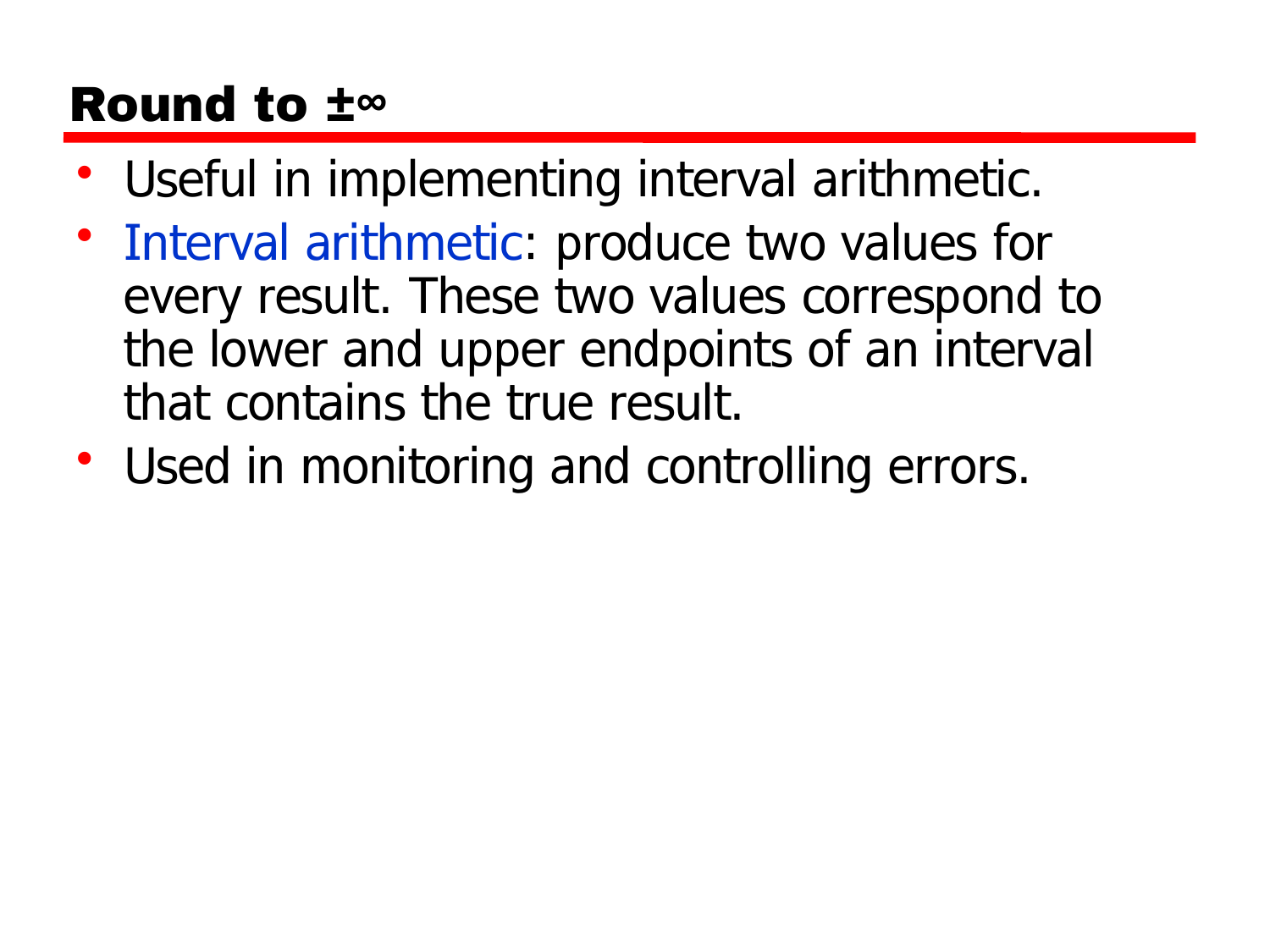

# Round to ±∞
Useful in implementing interval arithmetic.
Interval arithmetic: produce two values for every result. These two values correspond to the lower and upper endpoints of an interval that contains the true result.
Used in monitoring and controlling errors.